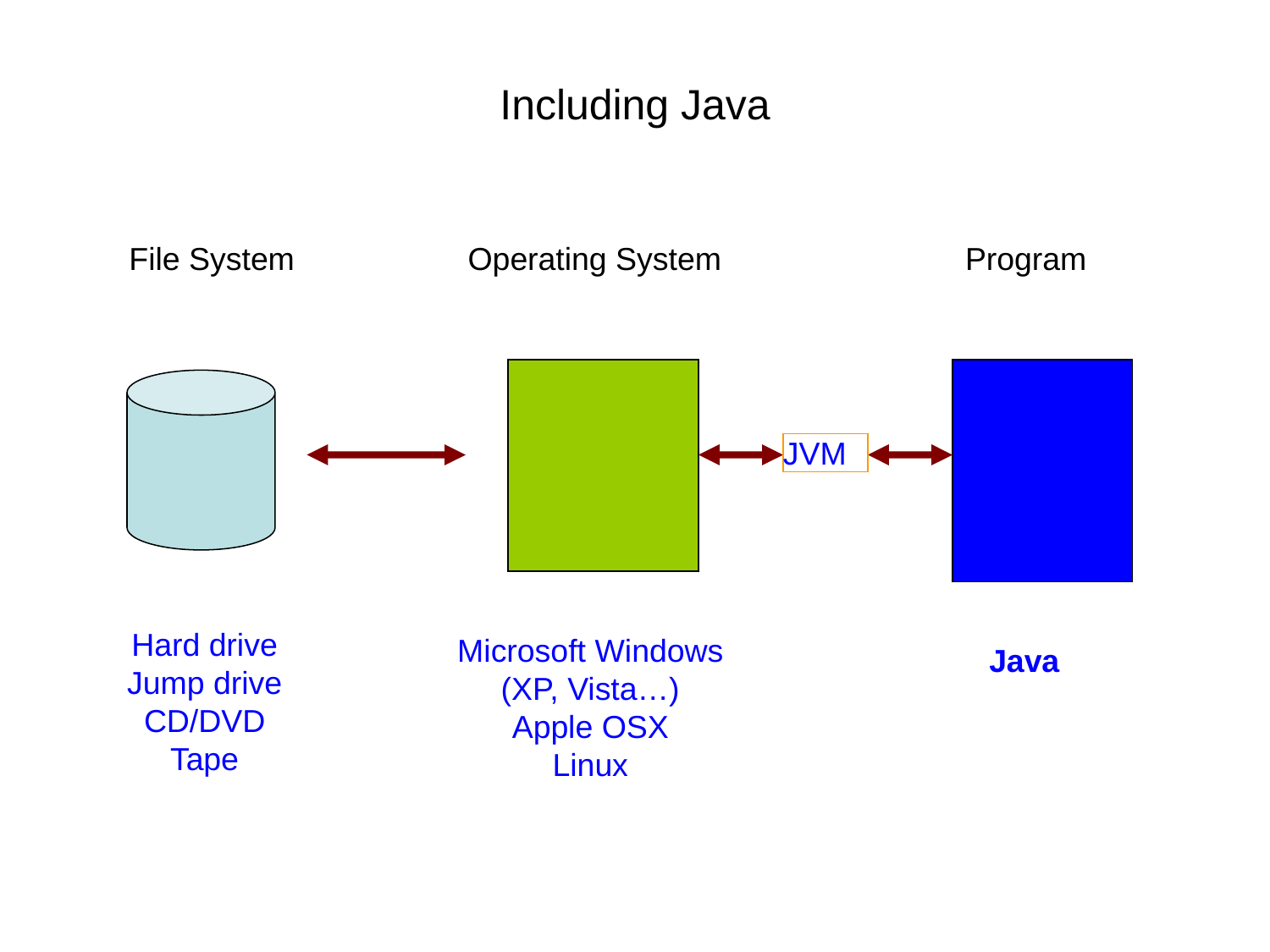

Including Java
File System
Operating System
Program

JVM

Hard drive
Jump drive
CD/DVD
Tape
Microsoft Windows
(XP, Vista…)
Apple OSX
Linux
Java